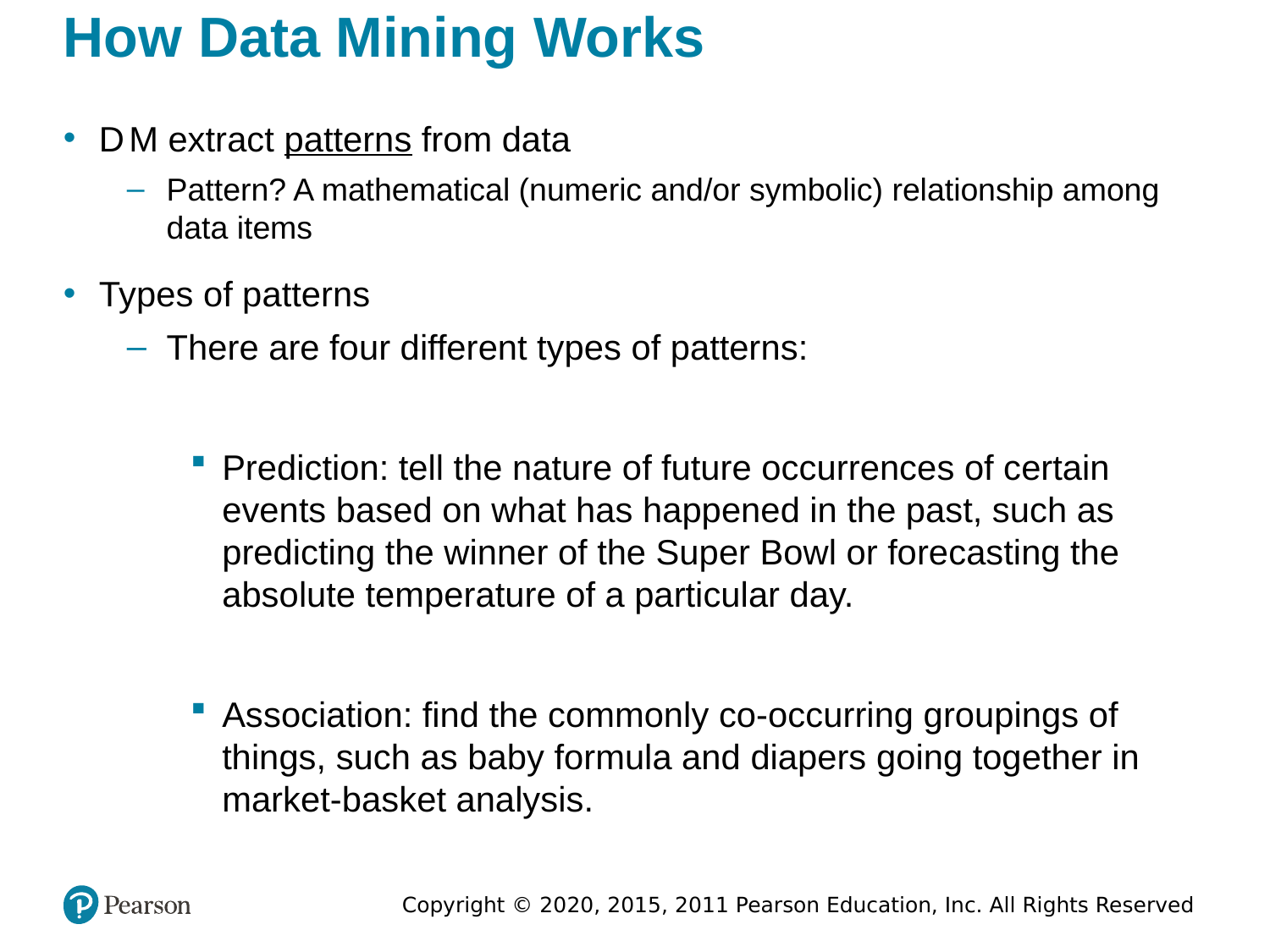

# How Data Mining Works
D M extract patterns from data
Pattern? A mathematical (numeric and/or symbolic) relationship among data items
Types of patterns
There are four different types of patterns:

Prediction: tell the nature of future occurrences of certain events based on what has happened in the past, such as predicting the winner of the Super Bowl or forecasting the absolute temperature of a particular day.

Association: find the commonly co-occurring groupings of things, such as baby formula and diapers going together in market-basket analysis.